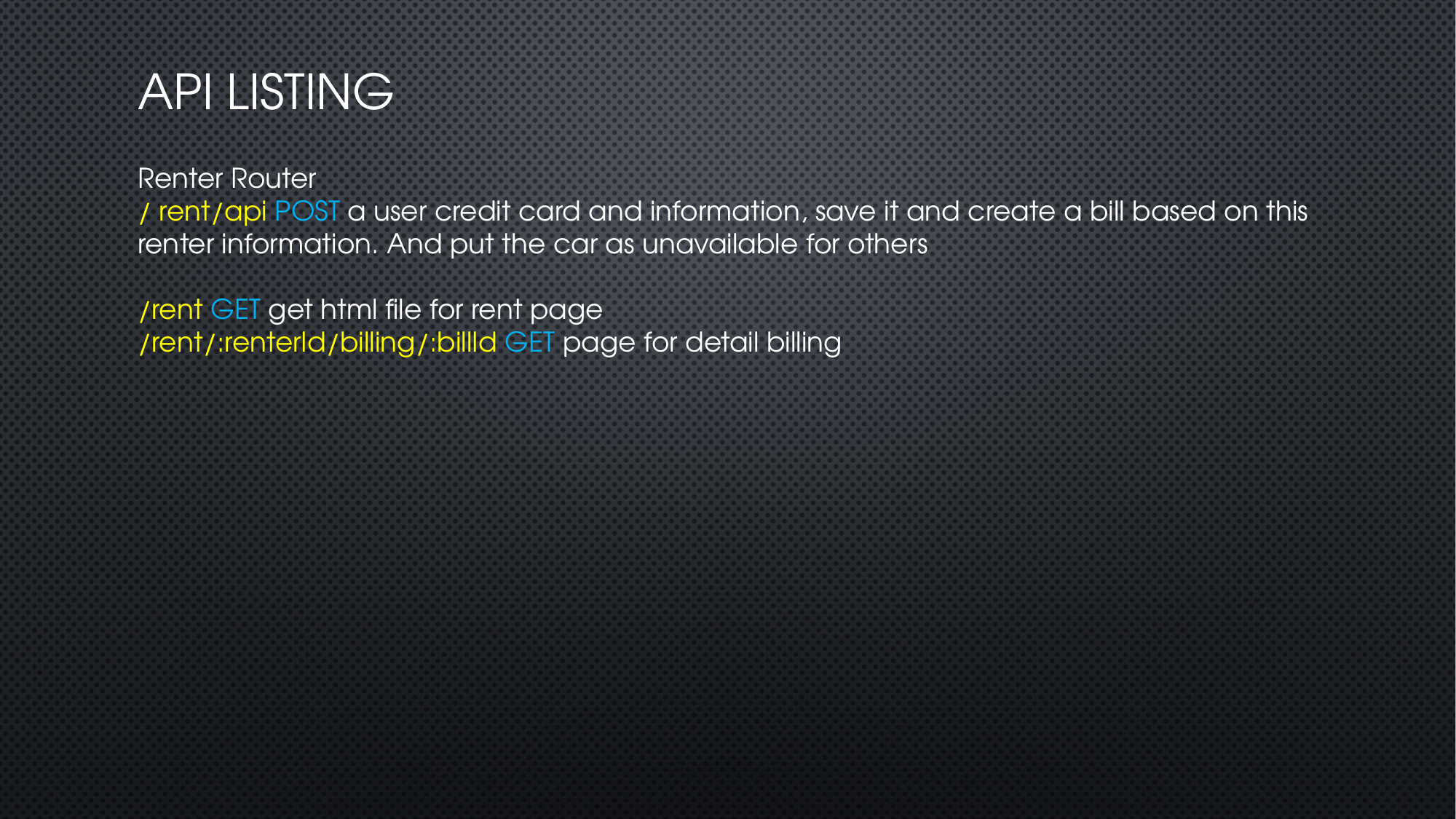

# API listing
Renter Router
/ rent/api POST a user credit card and information, save it and create a bill based on this renter information. And put the car as unavailable for others

/rent GET get html file for rent page
/rent/:renterId/billing/:billId GET page for detail billing